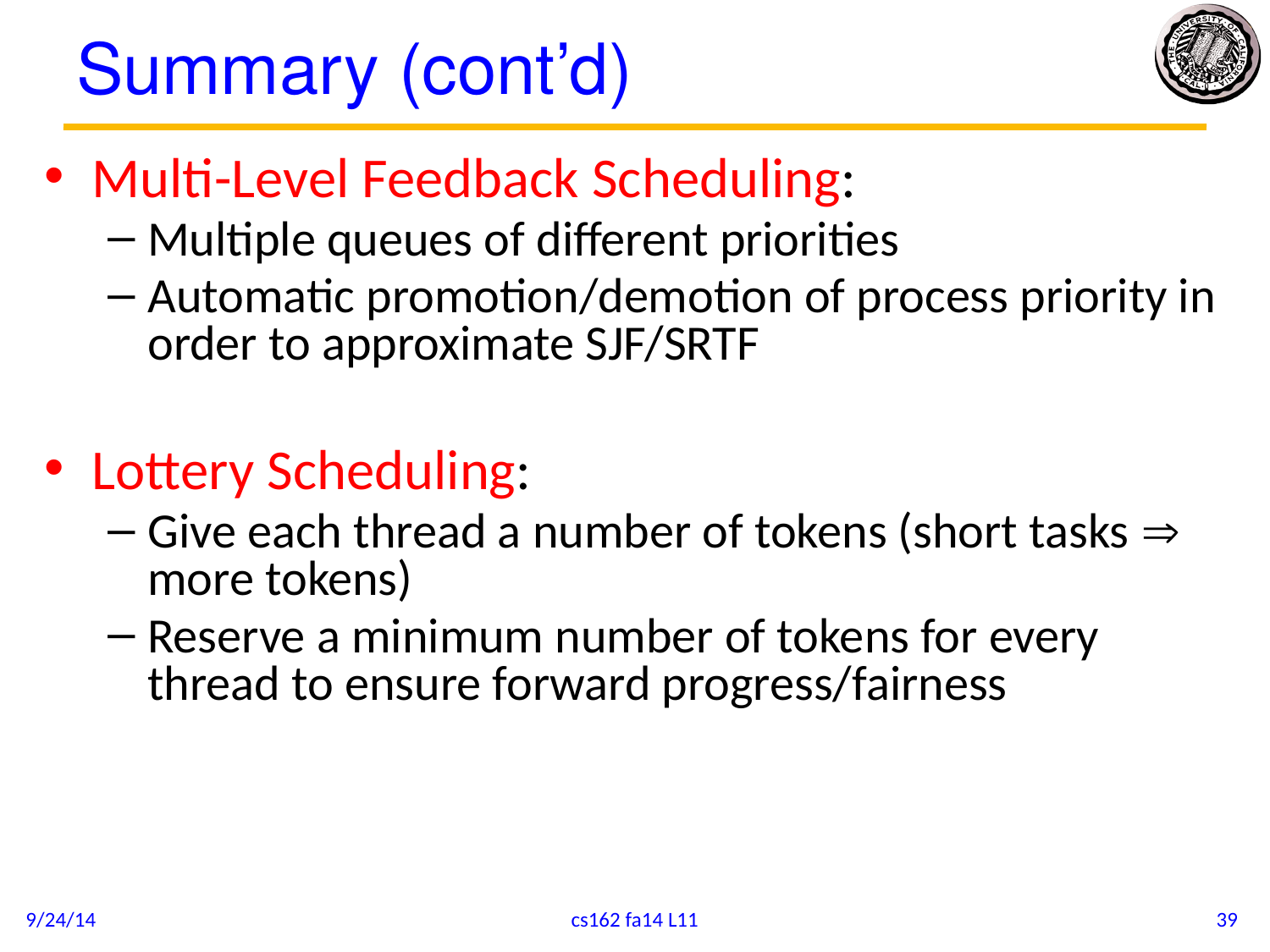

# Summary (cont’d)
Multi-Level Feedback Scheduling:
Multiple queues of different priorities
Automatic promotion/demotion of process priority in order to approximate SJF/SRTF

Lottery Scheduling:
Give each thread a number of tokens (short tasks ⇒ more tokens)
Reserve a minimum number of tokens for every thread to ensure forward progress/fairness

9/24/14
cs162 fa14 L11
39